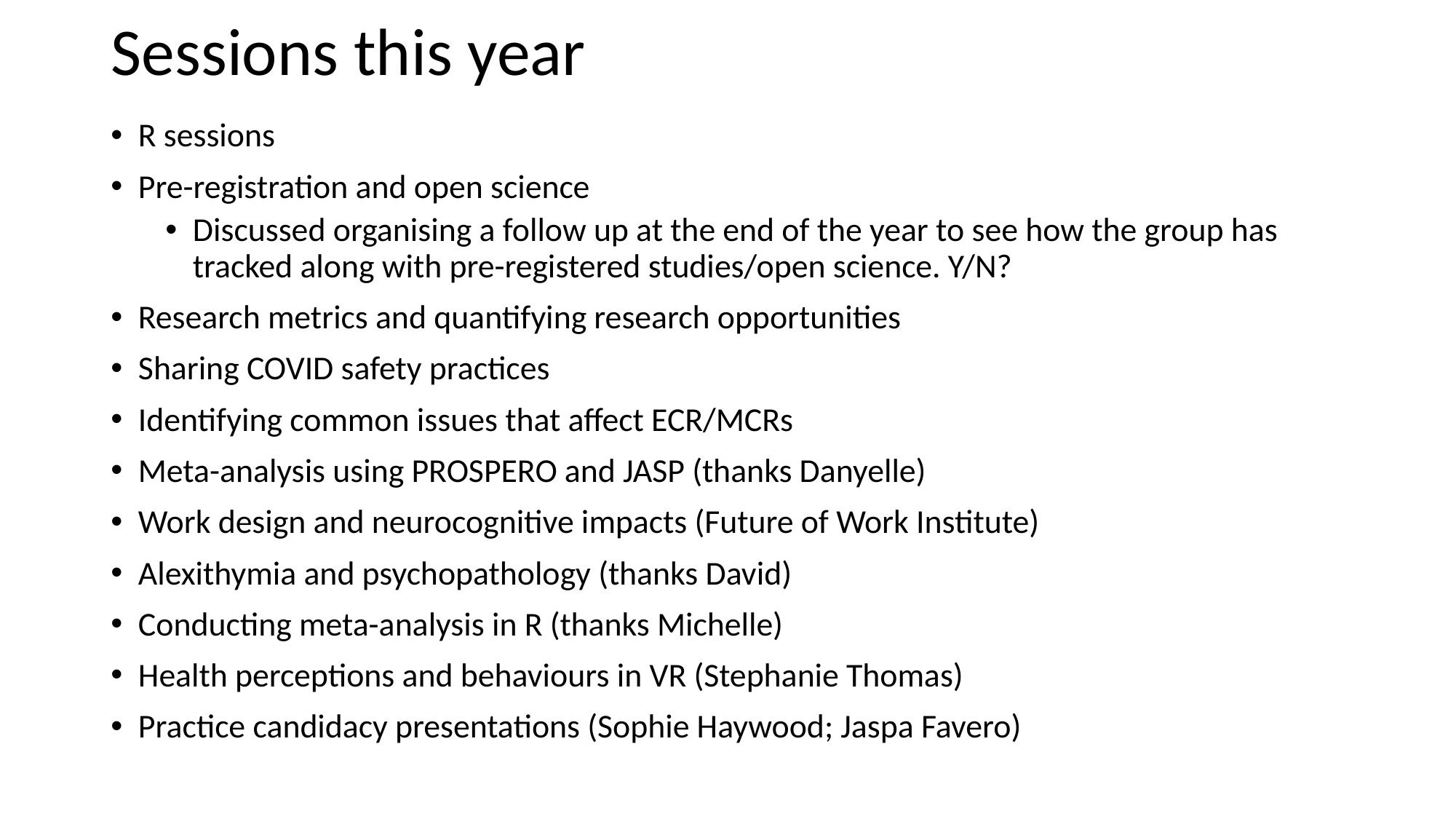

# Sessions this year
R sessions
Pre-registration and open science
Discussed organising a follow up at the end of the year to see how the group has tracked along with pre-registered studies/open science. Y/N?
Research metrics and quantifying research opportunities
Sharing COVID safety practices
Identifying common issues that affect ECR/MCRs
Meta-analysis using PROSPERO and JASP (thanks Danyelle)
Work design and neurocognitive impacts (Future of Work Institute)
Alexithymia and psychopathology (thanks David)
Conducting meta-analysis in R (thanks Michelle)
Health perceptions and behaviours in VR (Stephanie Thomas)
Practice candidacy presentations (Sophie Haywood; Jaspa Favero)